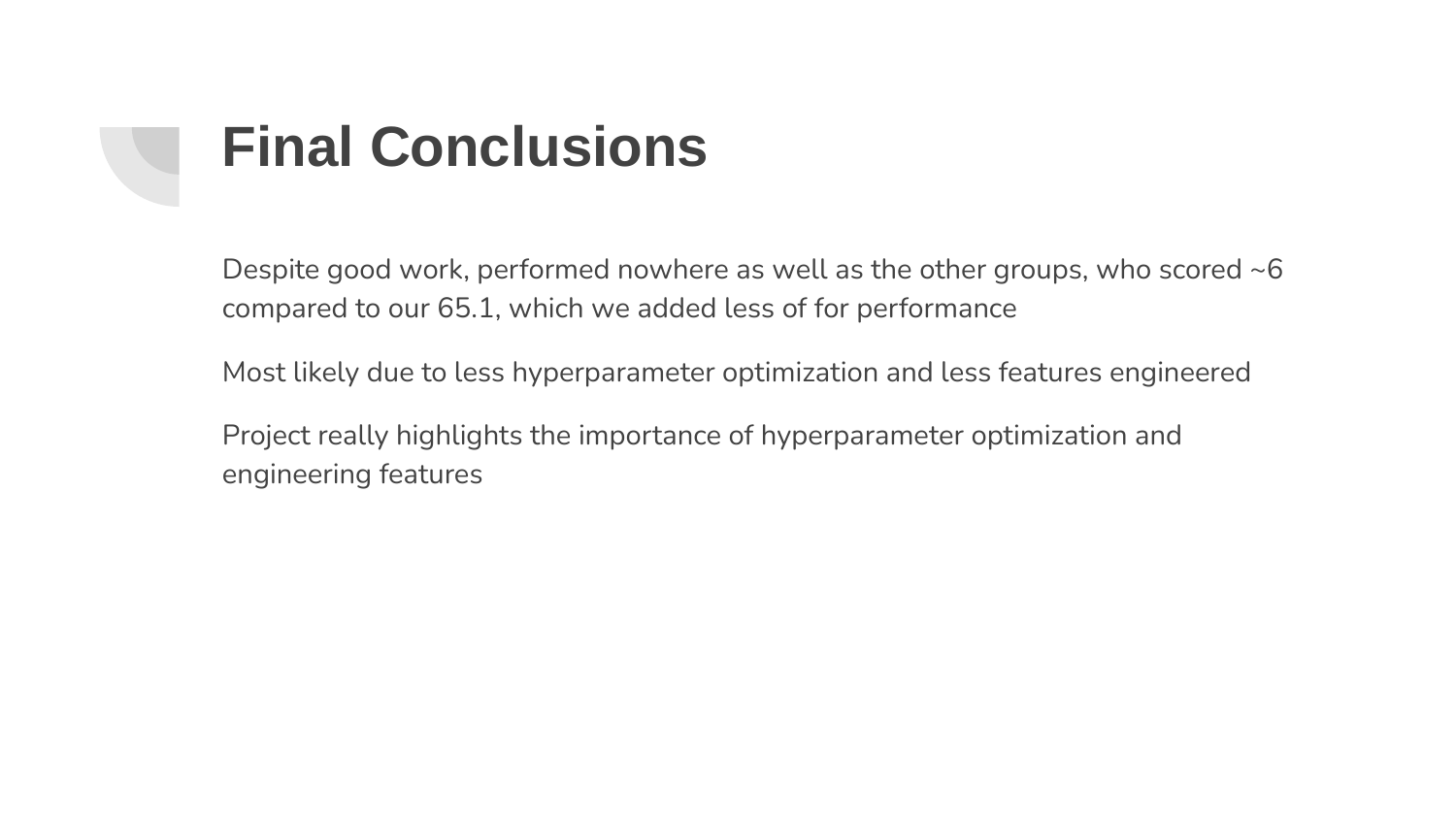

# Final Conclusions
Despite good work, performed nowhere as well as the other groups, who scored ~6 compared to our 65.1, which we added less of for performance
Most likely due to less hyperparameter optimization and less features engineered
Project really highlights the importance of hyperparameter optimization and engineering features